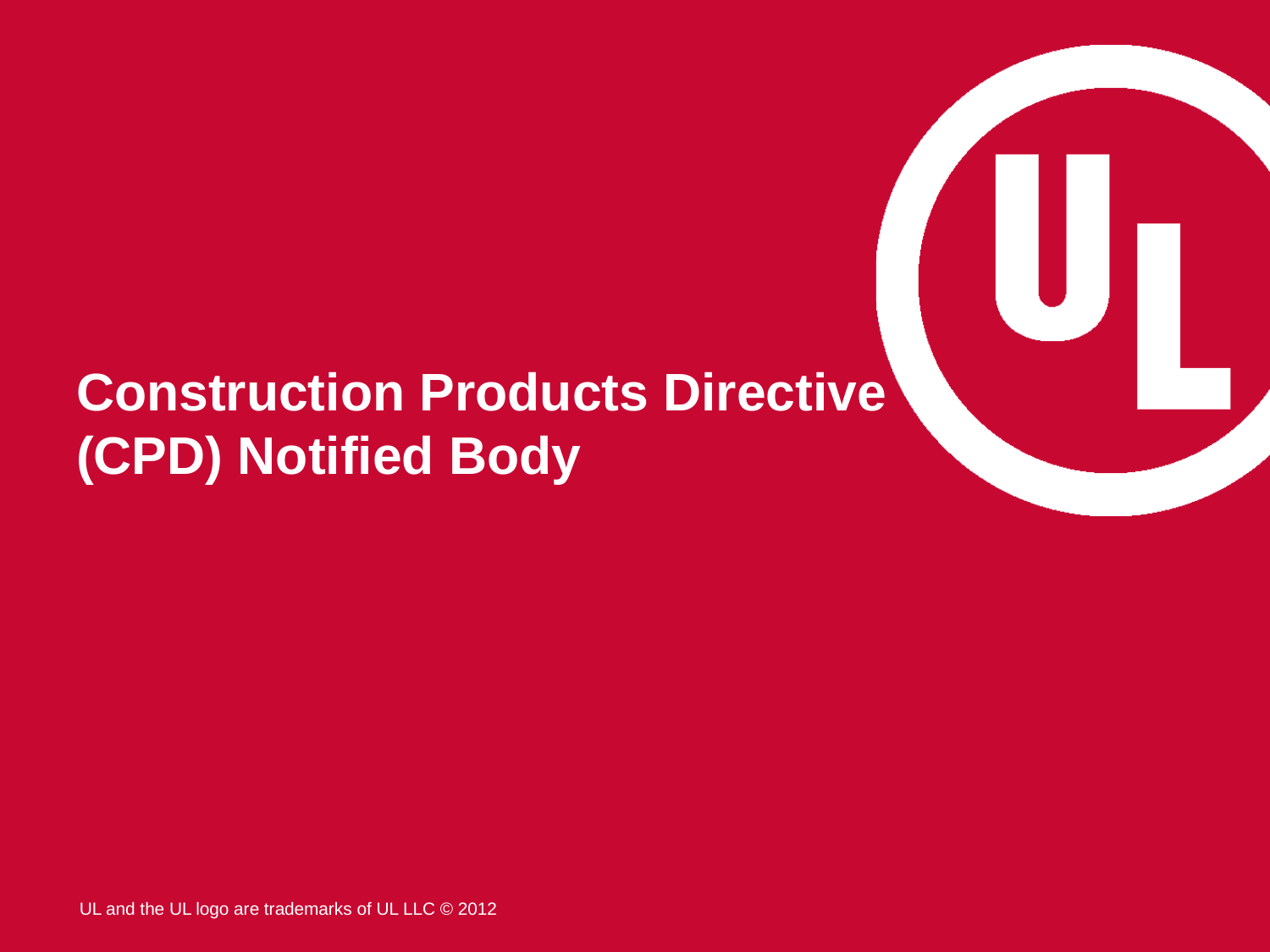

# Construction Products Directive (CPD) Notified Body